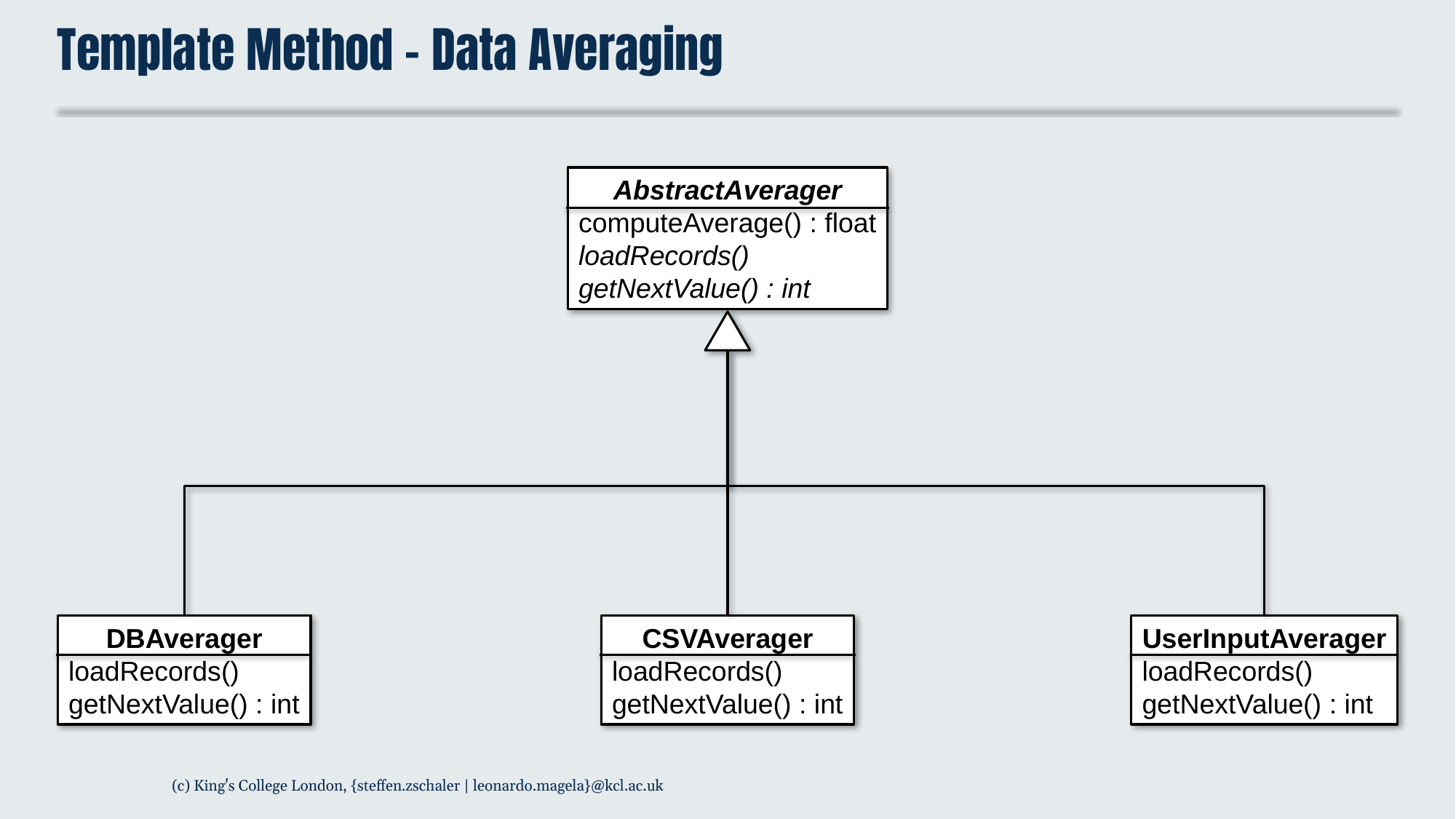

# Template Method – Data Averaging
AbstractAverager
computeAverage() : float
loadRecords()
getNextValue() : int

DBAverager
loadRecords()
getNextValue() : int
CSVAverager
loadRecords()
getNextValue() : int
UserInputAverager
loadRecords()
getNextValue() : int

(c) King's College London, {steffen.zschaler | leonardo.magela}@kcl.ac.uk